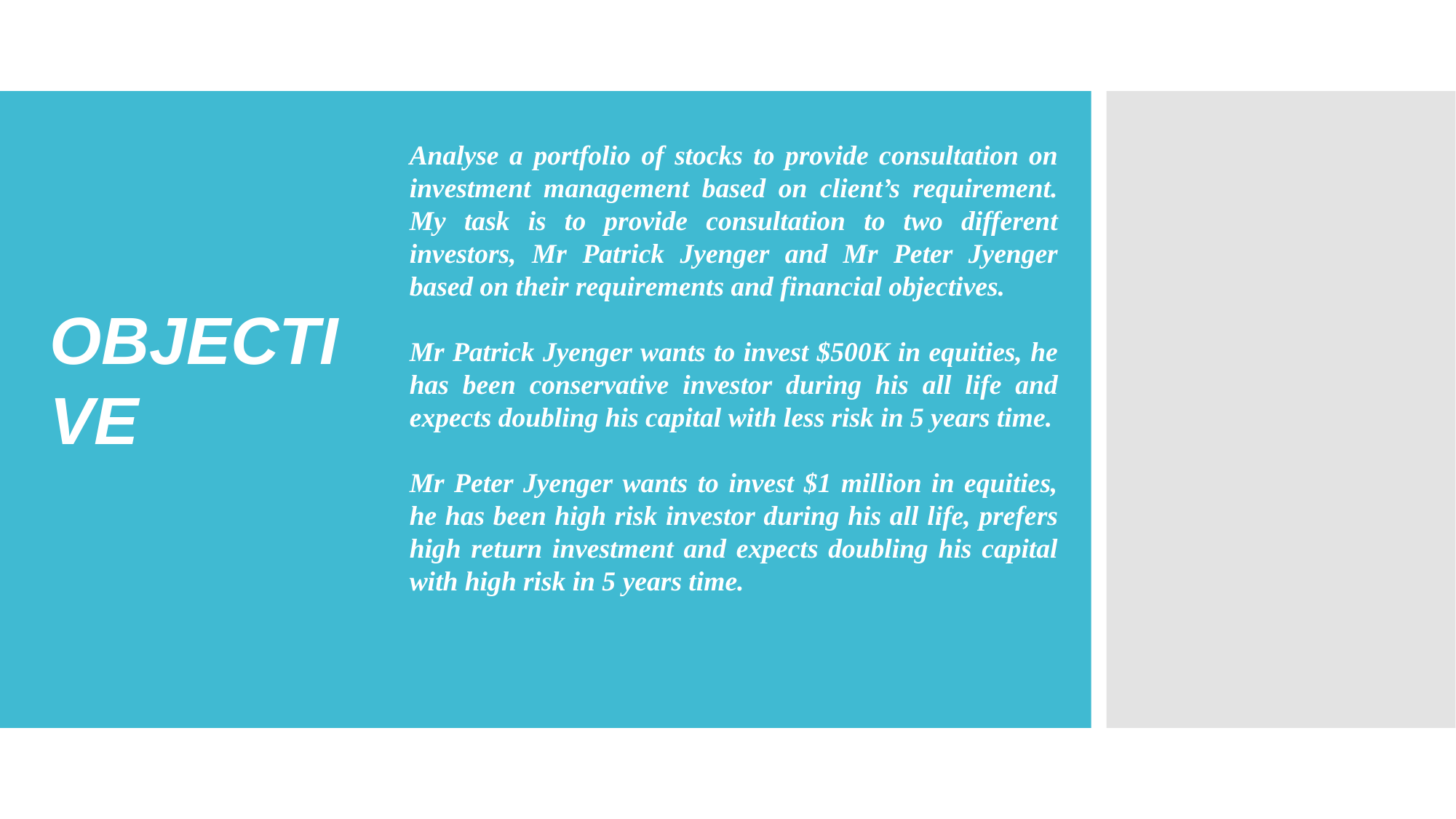

Analyse a portfolio of stocks to provide consultation on investment management based on client’s requirement. My task is to provide consultation to two different investors, Mr Patrick Jyenger and Mr Peter Jyenger based on their requirements and financial objectives.

Mr Patrick Jyenger wants to invest $500K in equities, he has been conservative investor during his all life and expects doubling his capital with less risk in 5 years time.

Mr Peter Jyenger wants to invest $1 million in equities, he has been high risk investor during his all life, prefers high return investment and expects doubling his capital with high risk in 5 years time.
OBJECTIVE